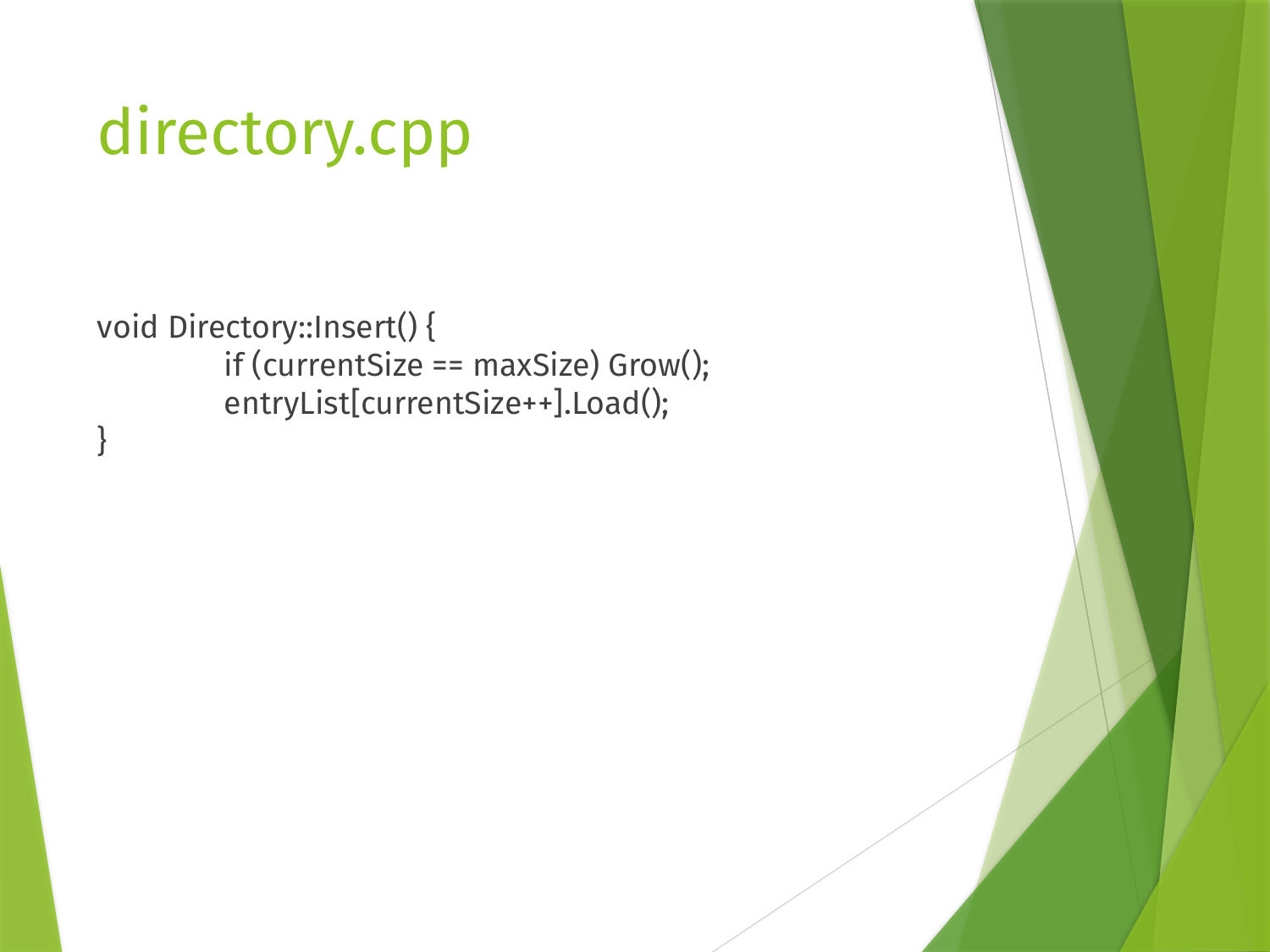

# directory.cpp
void Directory::Insert() {
	if (currentSize == maxSize) Grow();
	entryList[currentSize++].Load();
}